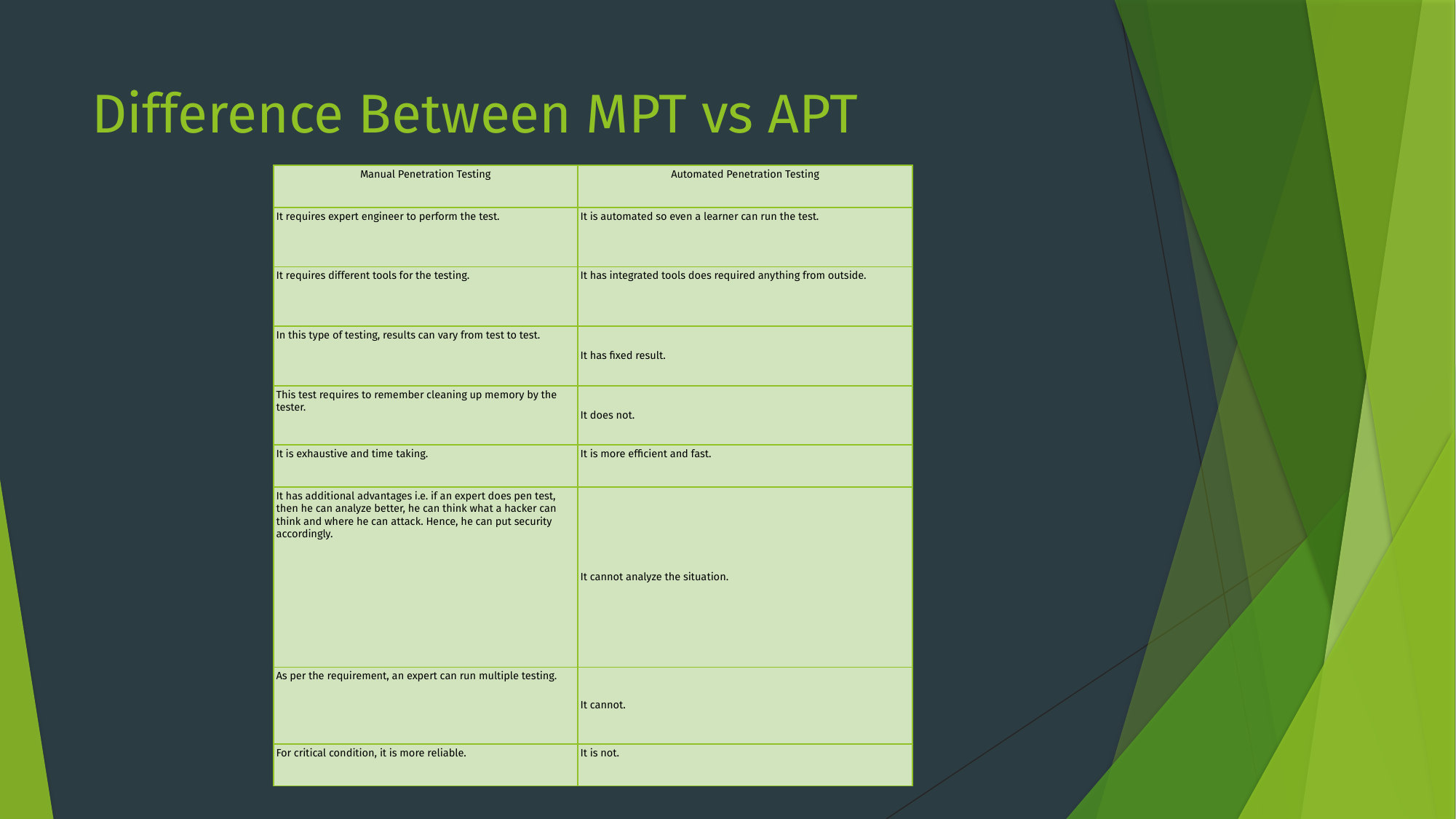

# Difference Between MPT vs APT
| Manual Penetration Testing | Automated Penetration Testing |
| --- | --- |
| It requires expert engineer to perform the test. | It is automated so even a learner can run the test. |
| It requires different tools for the testing. | It has integrated tools does required anything from outside. |
| In this type of testing, results can vary from test to test. | It has fixed result. |
| This test requires to remember cleaning up memory by the tester. | It does not. |
| It is exhaustive and time taking. | It is more efficient and fast. |
| It has additional advantages i.e. if an expert does pen test, then he can analyze better, he can think what a hacker can think and where he can attack. Hence, he can put security accordingly. | It cannot analyze the situation. |
| As per the requirement, an expert can run multiple testing. | It cannot. |
| For critical condition, it is more reliable. | It is not. |